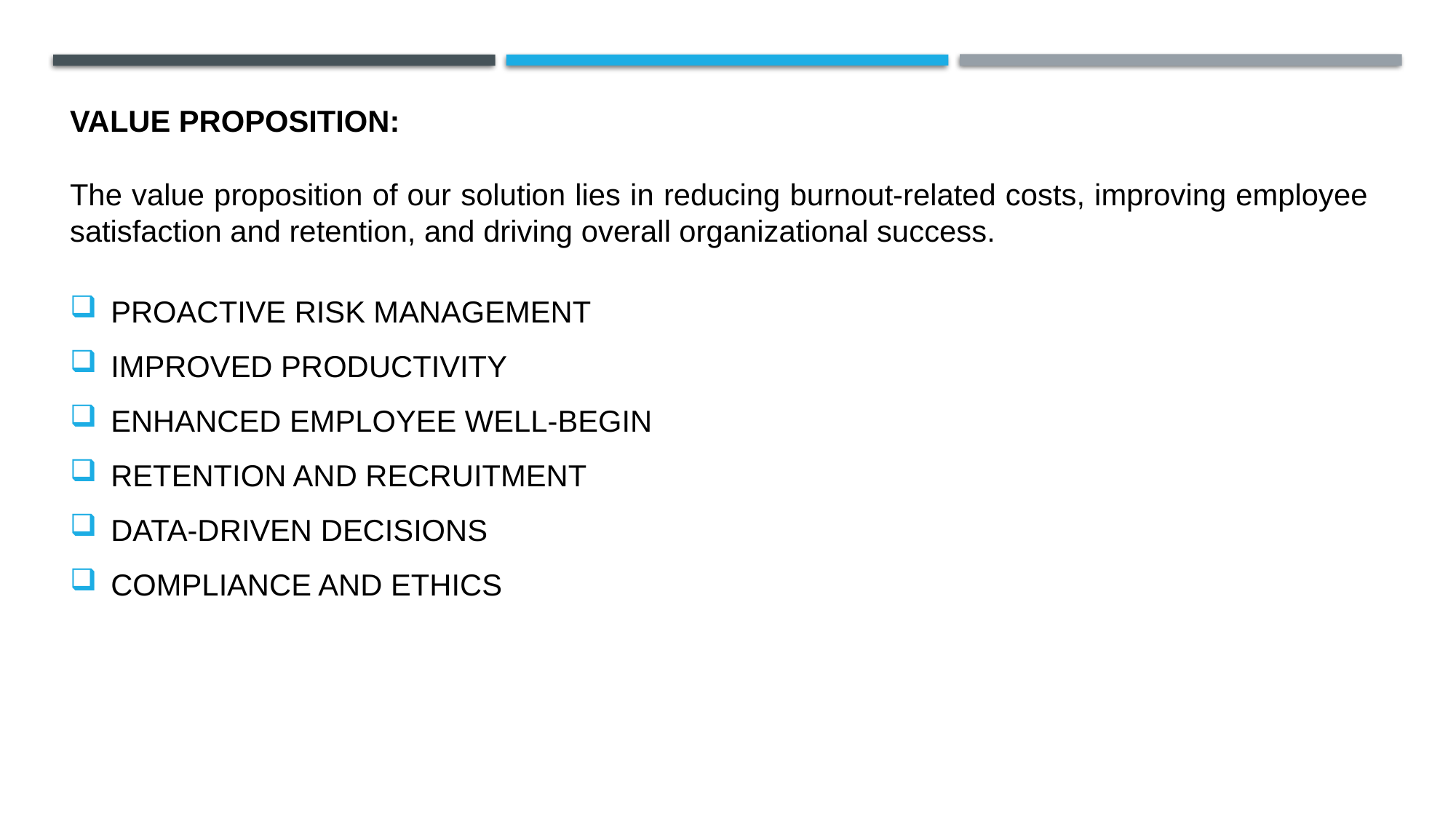

VALUE PROPOSITION:
The value proposition of our solution lies in reducing burnout-related costs, improving employee satisfaction and retention, and driving overall organizational success.
PROACTIVE RISK MANAGEMENT
IMPROVED PRODUCTIVITY
ENHANCED EMPLOYEE WELL-BEGIN
RETENTION AND RECRUITMENT
DATA-DRIVEN DECISIONS
COMPLIANCE AND ETHICS